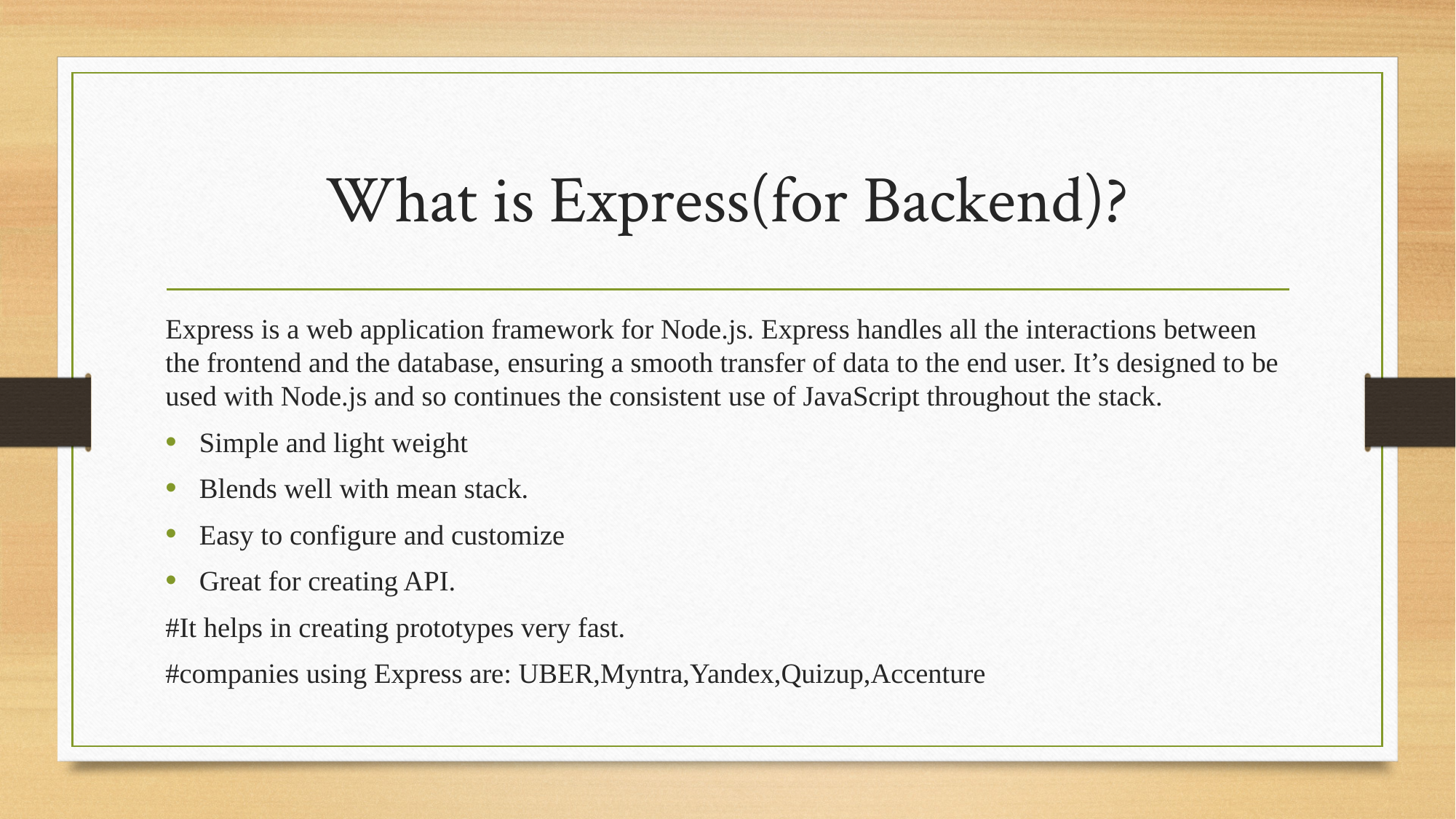

# What is Express(for Backend)?
Express is a web application framework for Node.js. Express handles all the interactions between the frontend and the database, ensuring a smooth transfer of data to the end user. It’s designed to be used with Node.js and so continues the consistent use of JavaScript throughout the stack.
Simple and light weight
Blends well with mean stack.
Easy to configure and customize
Great for creating API.
#It helps in creating prototypes very fast.
#companies using Express are: UBER,Myntra,Yandex,Quizup,Accenture